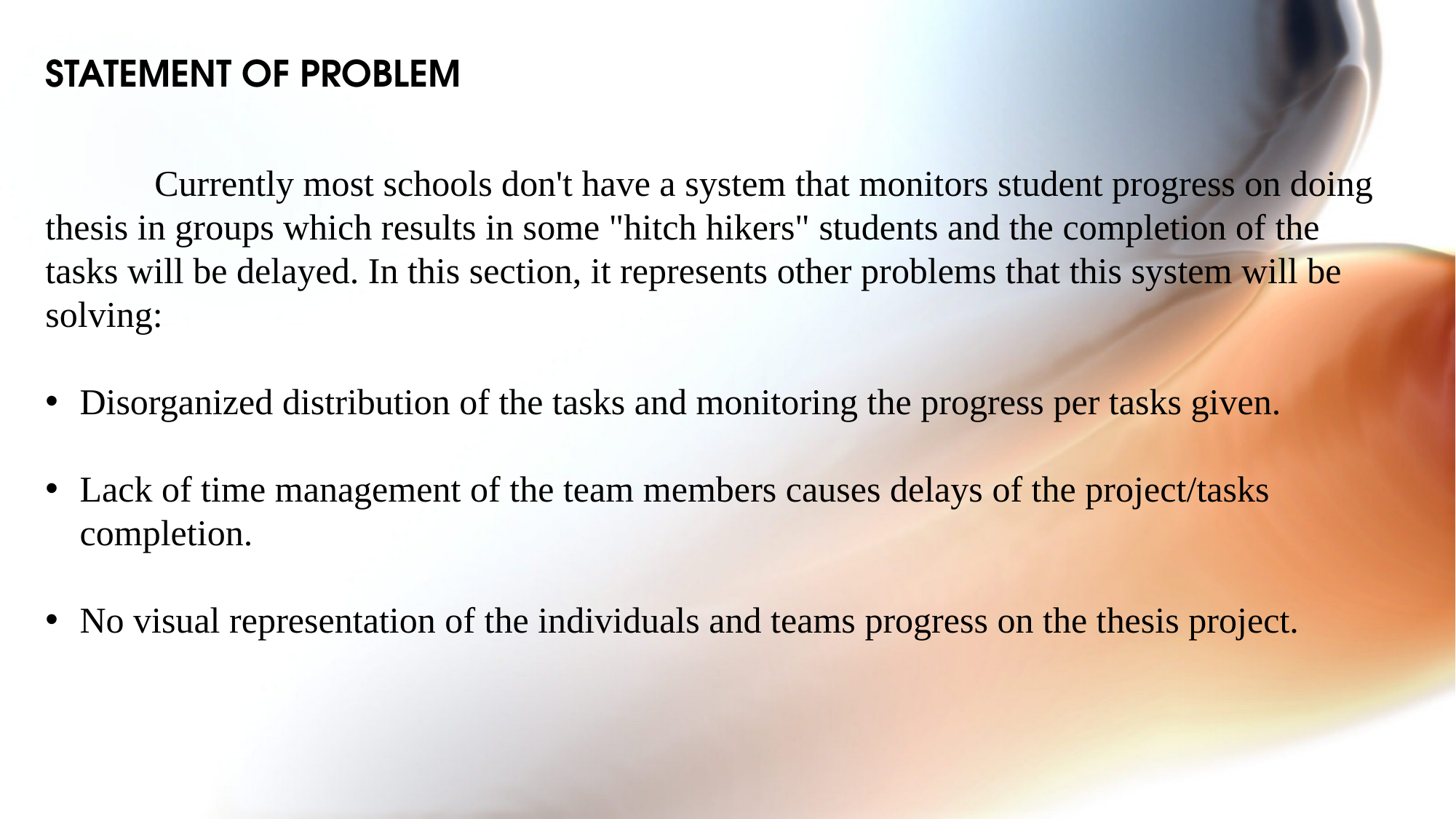

STATEMENT OF PROBLEM

	Currently most schools don't have a system that monitors student progress on doing thesis in groups which results in some "hitch hikers" students and the completion of the tasks will be delayed. In this section, it represents other problems that this system will be solving:

Disorganized distribution of the tasks and monitoring the progress per tasks given.

Lack of time management of the team members causes delays of the project/tasks completion.

No visual representation of the individuals and teams progress on the thesis project.